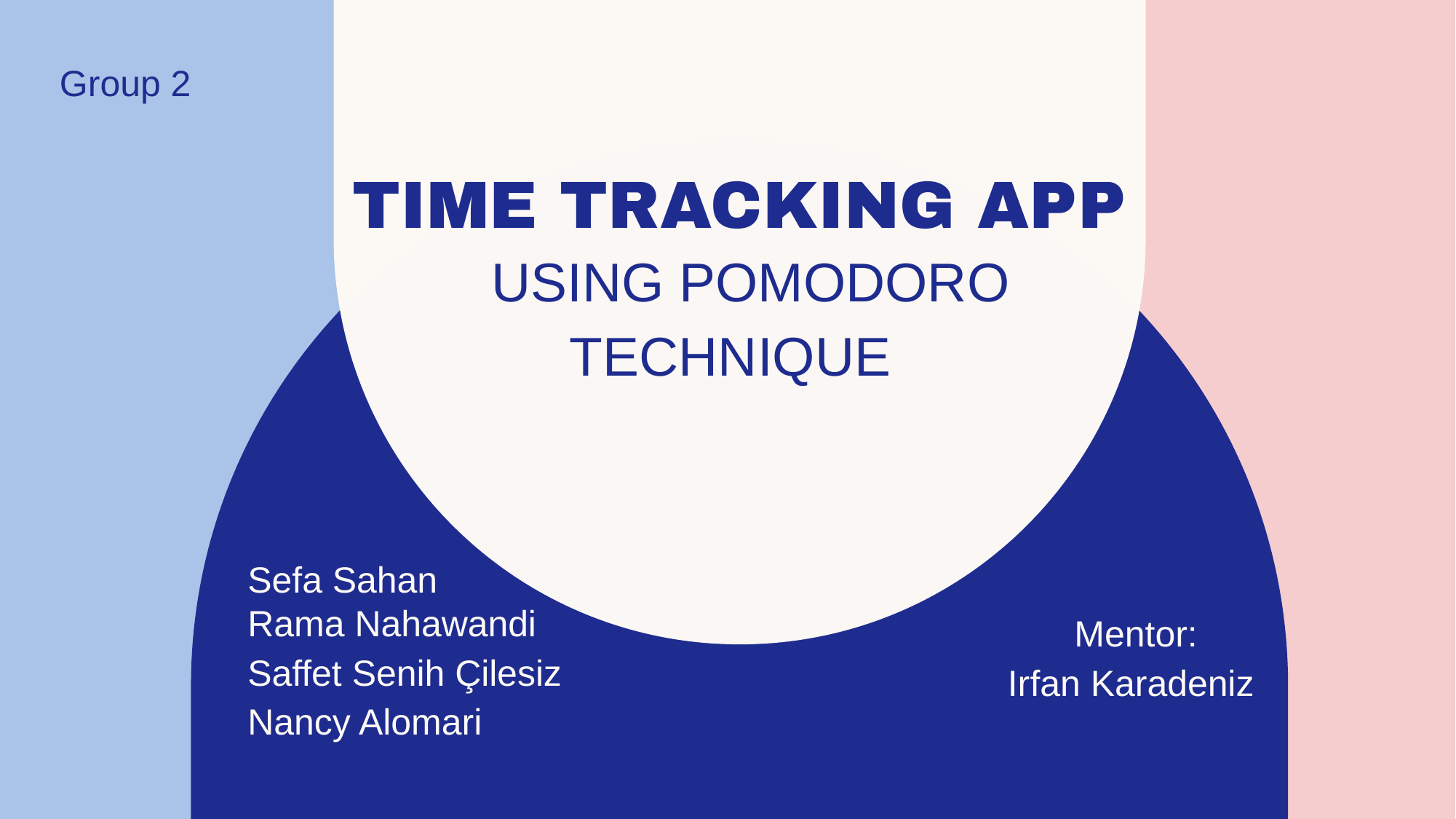

Group 2
# Time Tracking App  Using Pomodoro Technique
Sefa Sahan
Rama Nahawandi
Saffet Senih Çilesiz
Nancy Alomari
Mentor:
Irfan Karadeniz